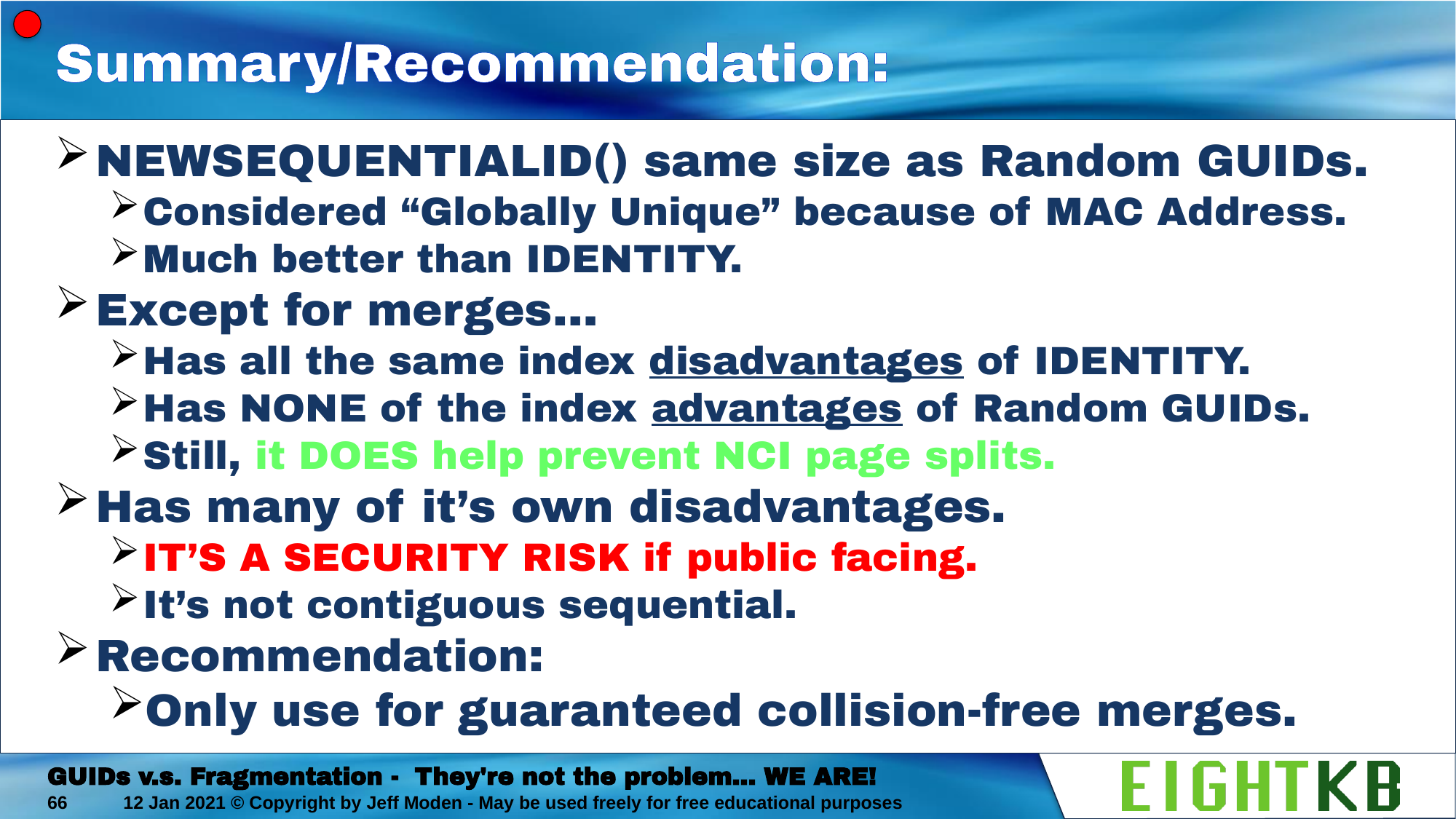

# Summary/Recommendation:
NEWSEQUENTIALID() same size as Random GUIDs.
Considered “Globally Unique” because of MAC Address.
Much better than IDENTITY.
Except for merges…
Has all the same index disadvantages of IDENTITY.
Has NONE of the index advantages of Random GUIDs.
Still, it DOES help prevent NCI page splits.
Has many of it’s own disadvantages.
IT’S A SECURITY RISK if public facing.
It’s not contiguous sequential.
Recommendation:
Only use for guaranteed collision-free merges.

GUIDs v.s. Fragmentation -  They're not the problem... WE ARE!
66
12 Jan 2021 © Copyright by Jeff Moden - May be used freely for free educational purposes